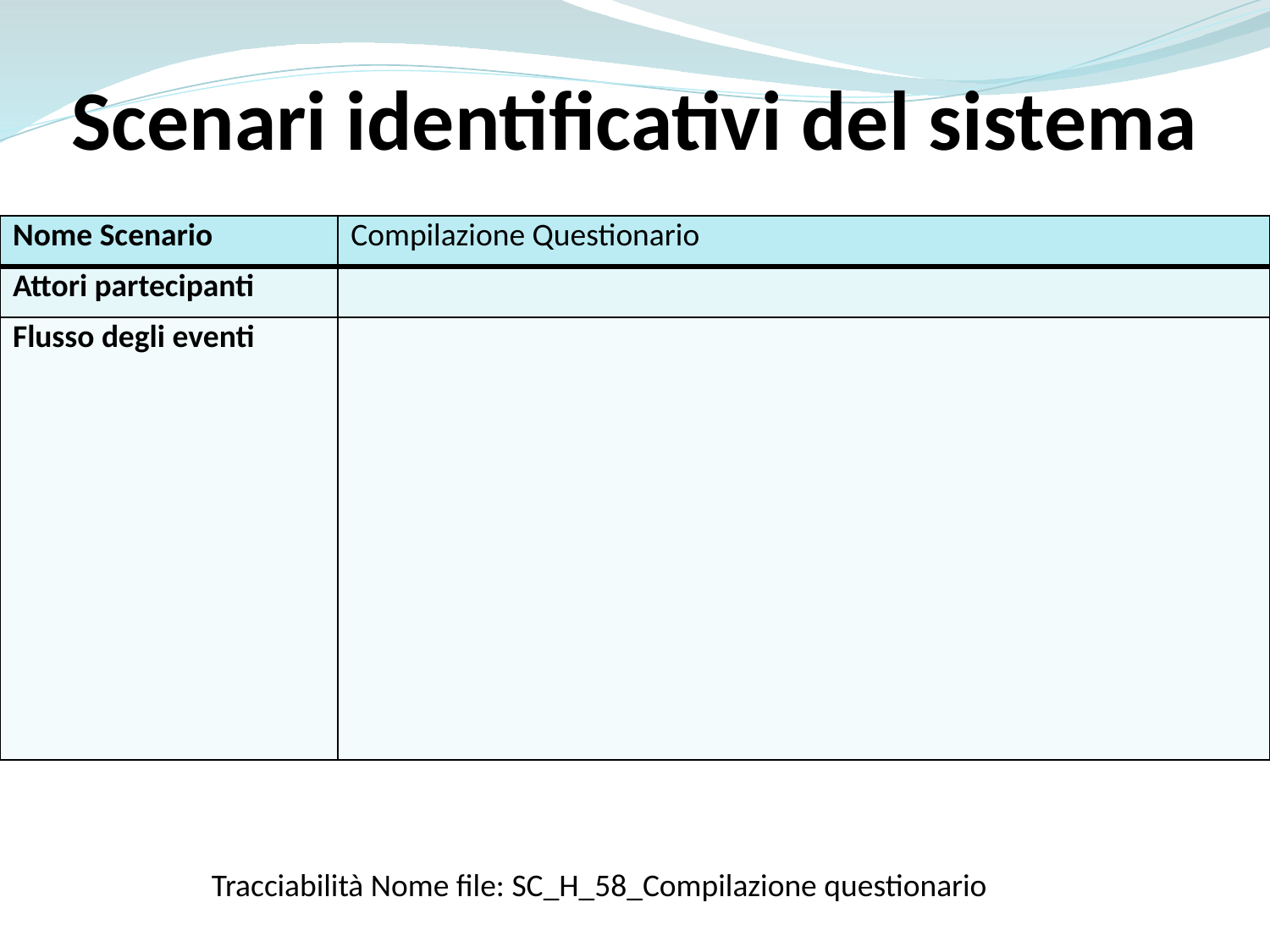

Scenari identificativi del sistema

| Nome Scenario | Compilazione Questionario |
| --- | --- |
| Attori partecipanti |  |
| Flusso degli eventi |  |
Tracciabilità Nome file: SC_H_58_Compilazione questionario